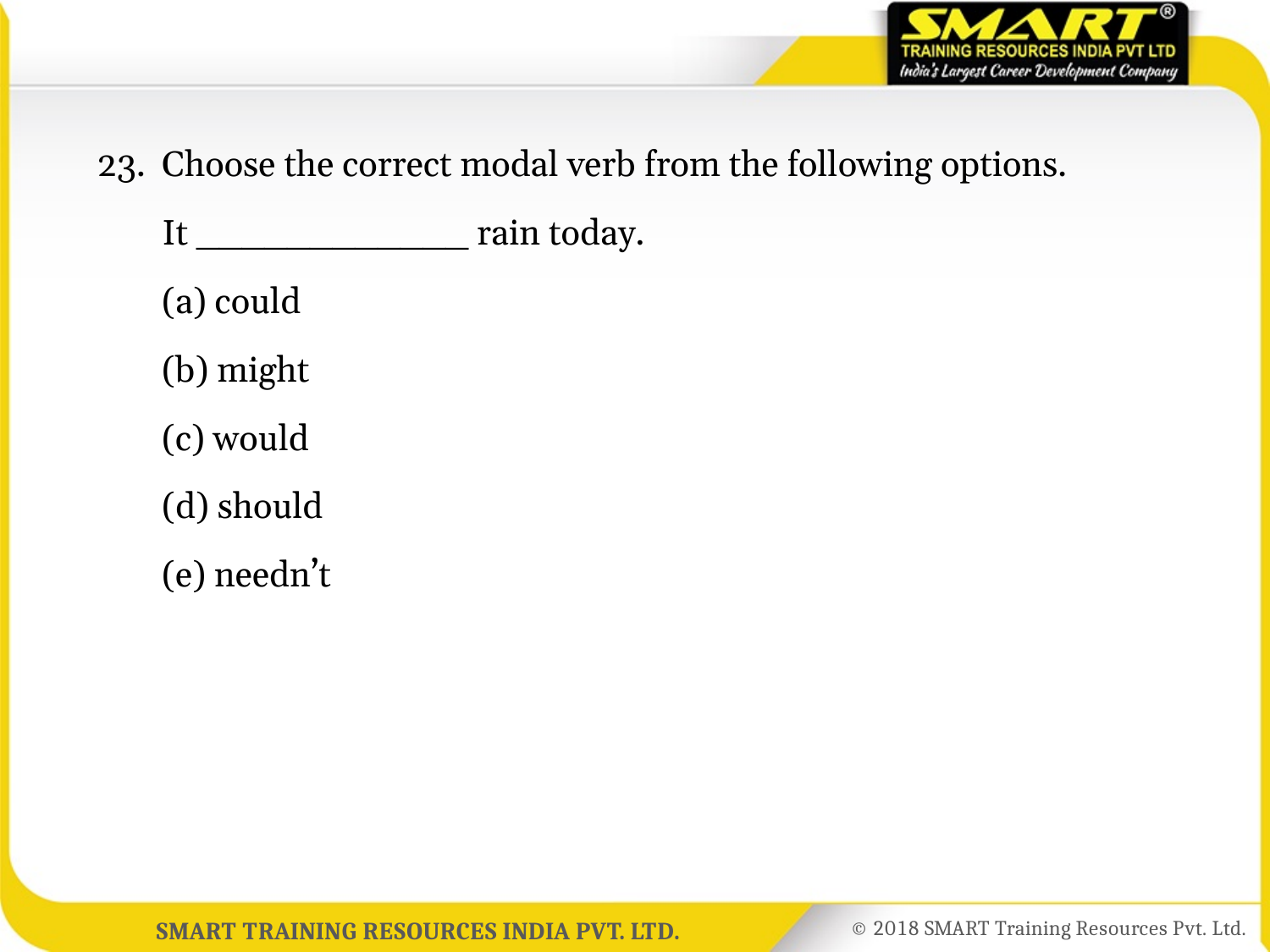

23.	Choose the correct modal verb from the following options.
	It ____________ rain today.
	(a) could
	(b) might
	(c) would
	(d) should
	(e) needn’t